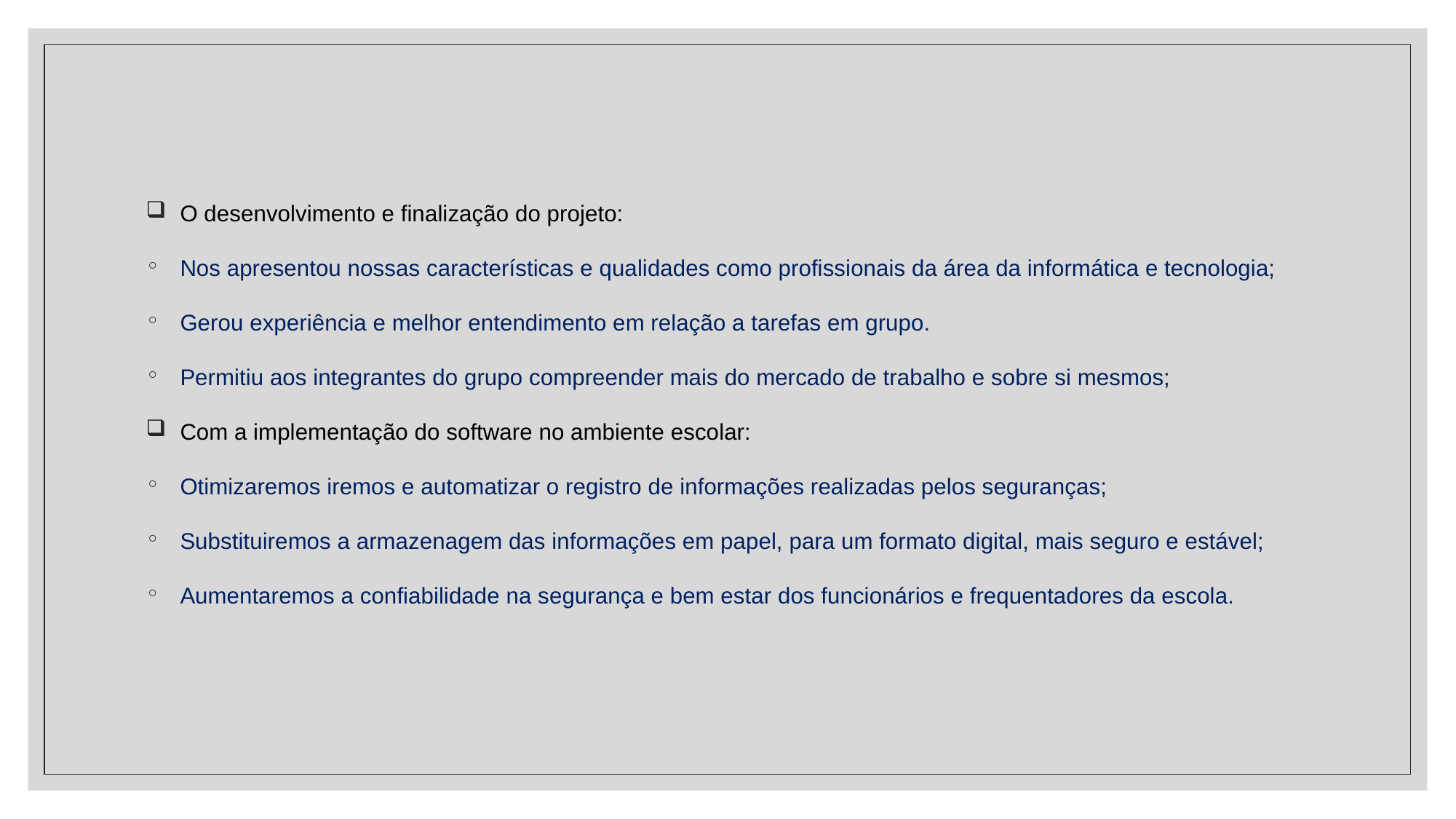

O desenvolvimento e finalização do projeto:
Nos apresentou nossas características e qualidades como profissionais da área da informática e tecnologia;
Gerou experiência e melhor entendimento em relação a tarefas em grupo.
Permitiu aos integrantes do grupo compreender mais do mercado de trabalho e sobre si mesmos;
Com a implementação do software no ambiente escolar:
Otimizaremos iremos e automatizar o registro de informações realizadas pelos seguranças;
Substituiremos a armazenagem das informações em papel, para um formato digital, mais seguro e estável;
Aumentaremos a confiabilidade na segurança e bem estar dos funcionários e frequentadores da escola.